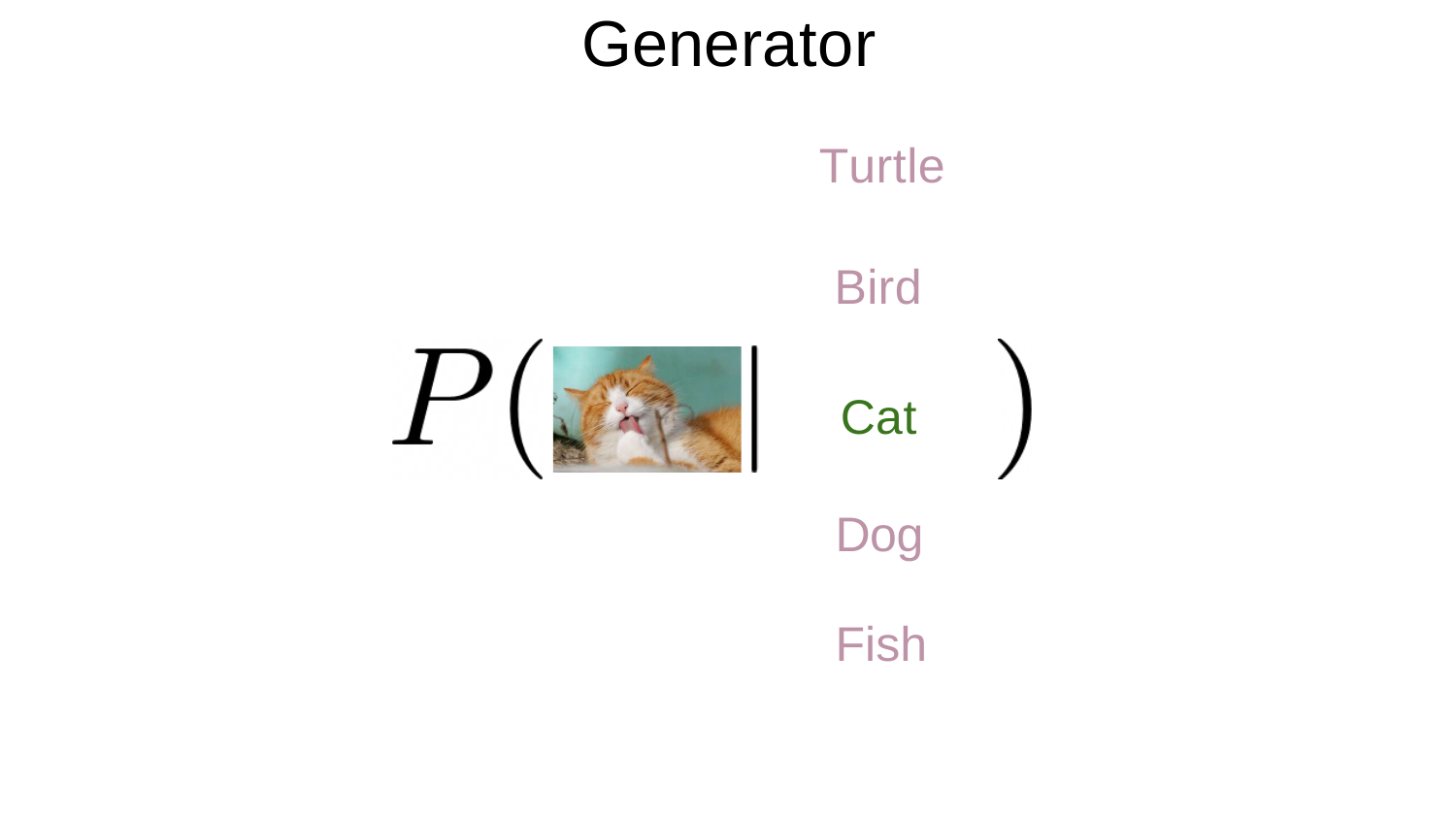

# Generator

Turtle

Bird

Cat

Dog

Fish